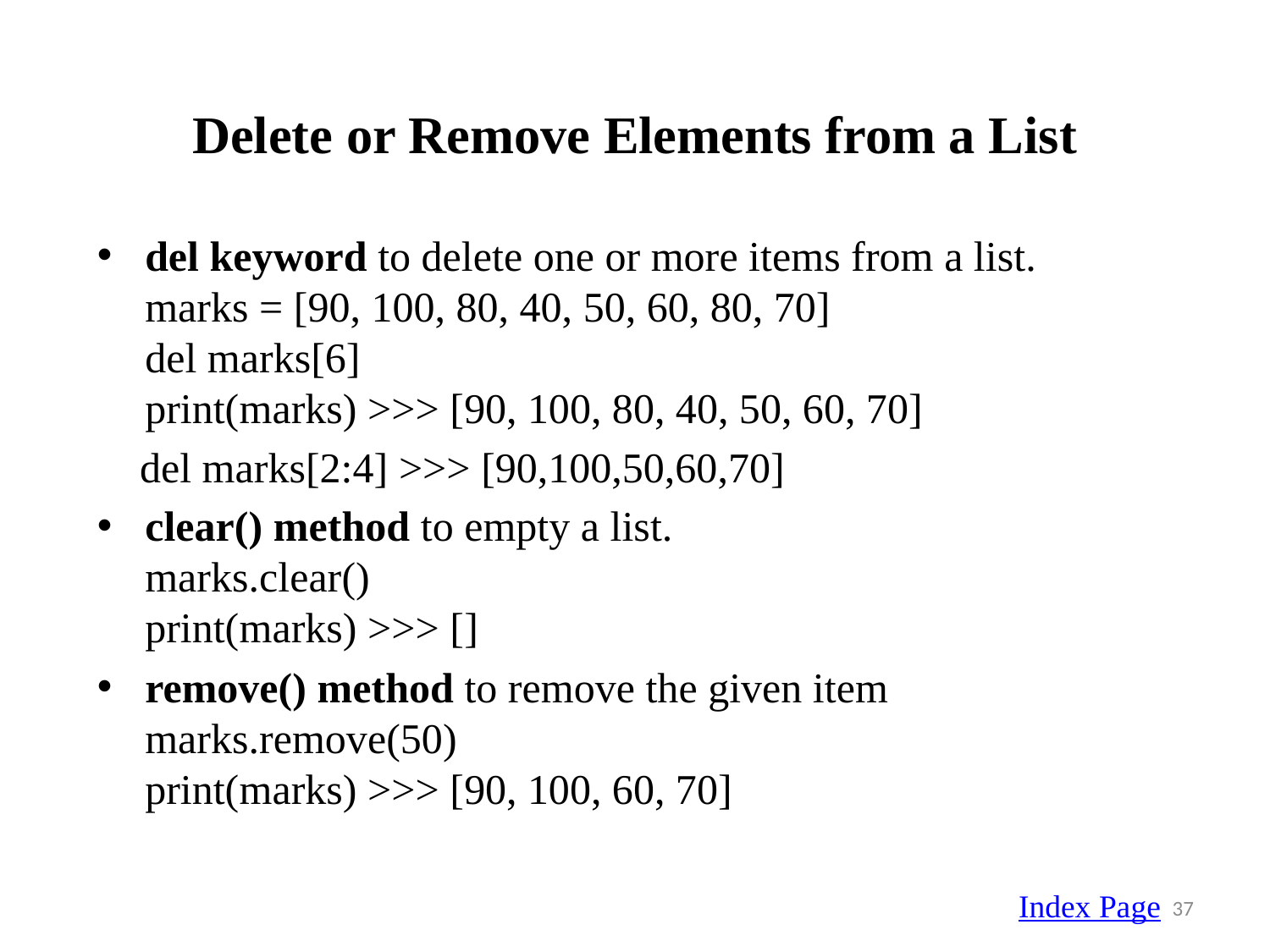

# Delete or Remove Elements from a List
del keyword to delete one or more items from a list.
marks = [90, 100, 80, 40, 50, 60, 80, 70]
del marks[6]
print(marks) >>> [90, 100, 80, 40, 50, 60, 70]
    del marks[2:4] >>> [90,100,50,60,70]
clear() method to empty a list.
marks.clear()
print(marks) >>> []
remove() method to remove the given item
marks.remove(50)
print(marks) >>> [90, 100, 60, 70]

Index Page
37